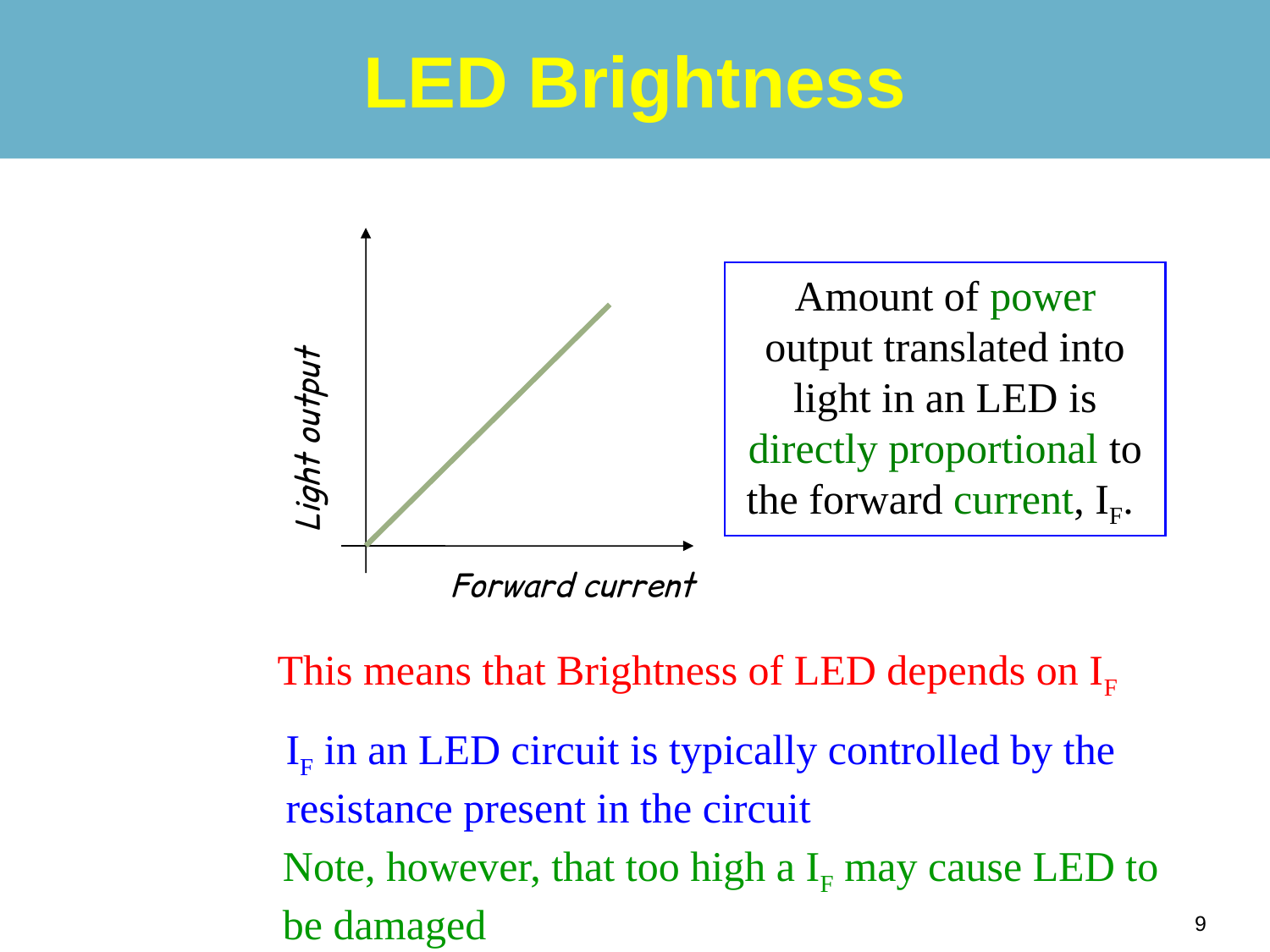

# LED Brightness

Light output

Forward current
Amount of power output translated into light in an LED is directly proportional to the forward current, IF.
This means that Brightness of LED depends on IF
IF in an LED circuit is typically controlled by the resistance present in the circuit
Note, however, that too high a IF may cause LED to be damaged
9